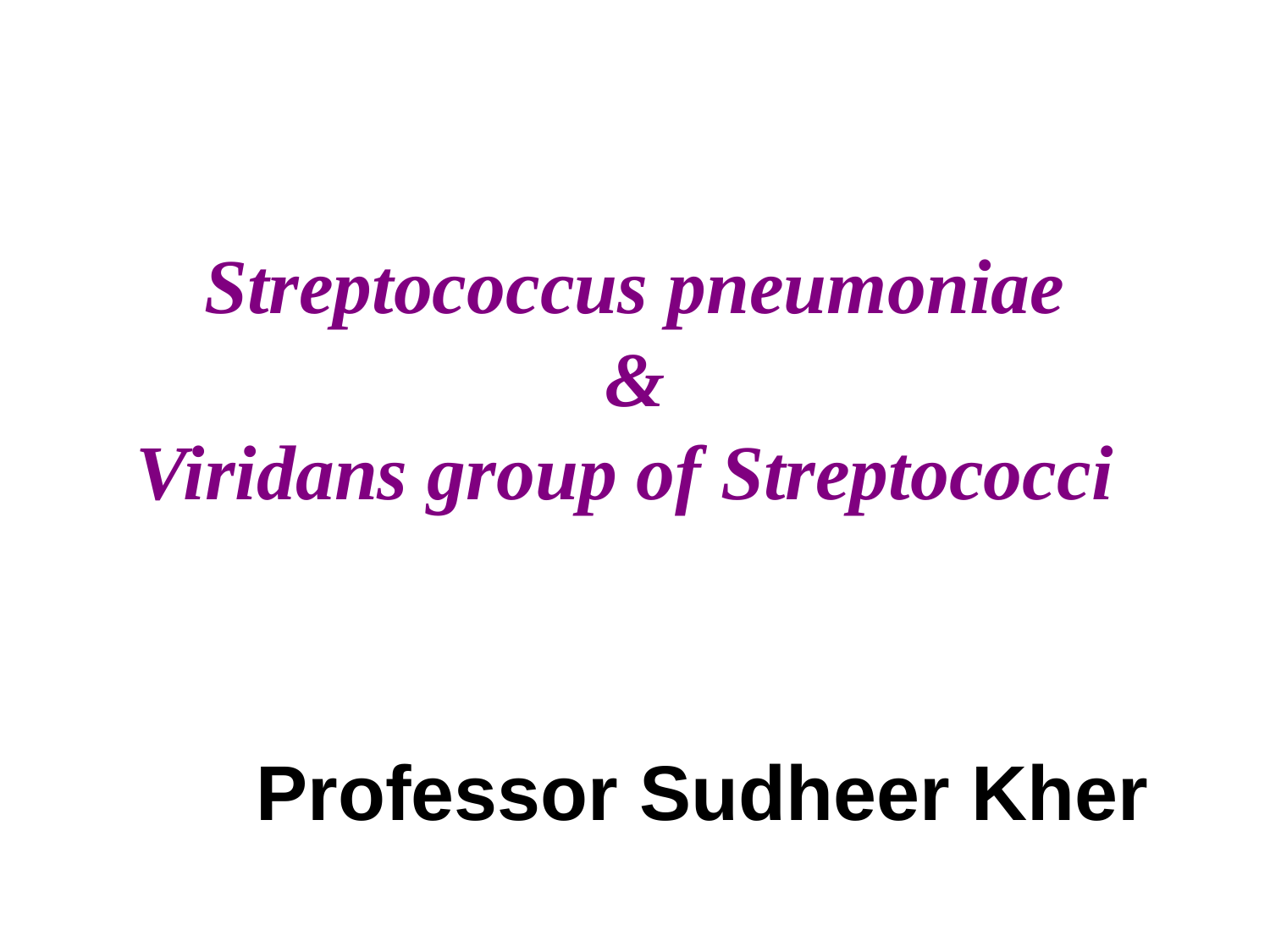

# Streptococcus pneumoniae & Viridans group of Streptococci

Professor Sudheer Kher